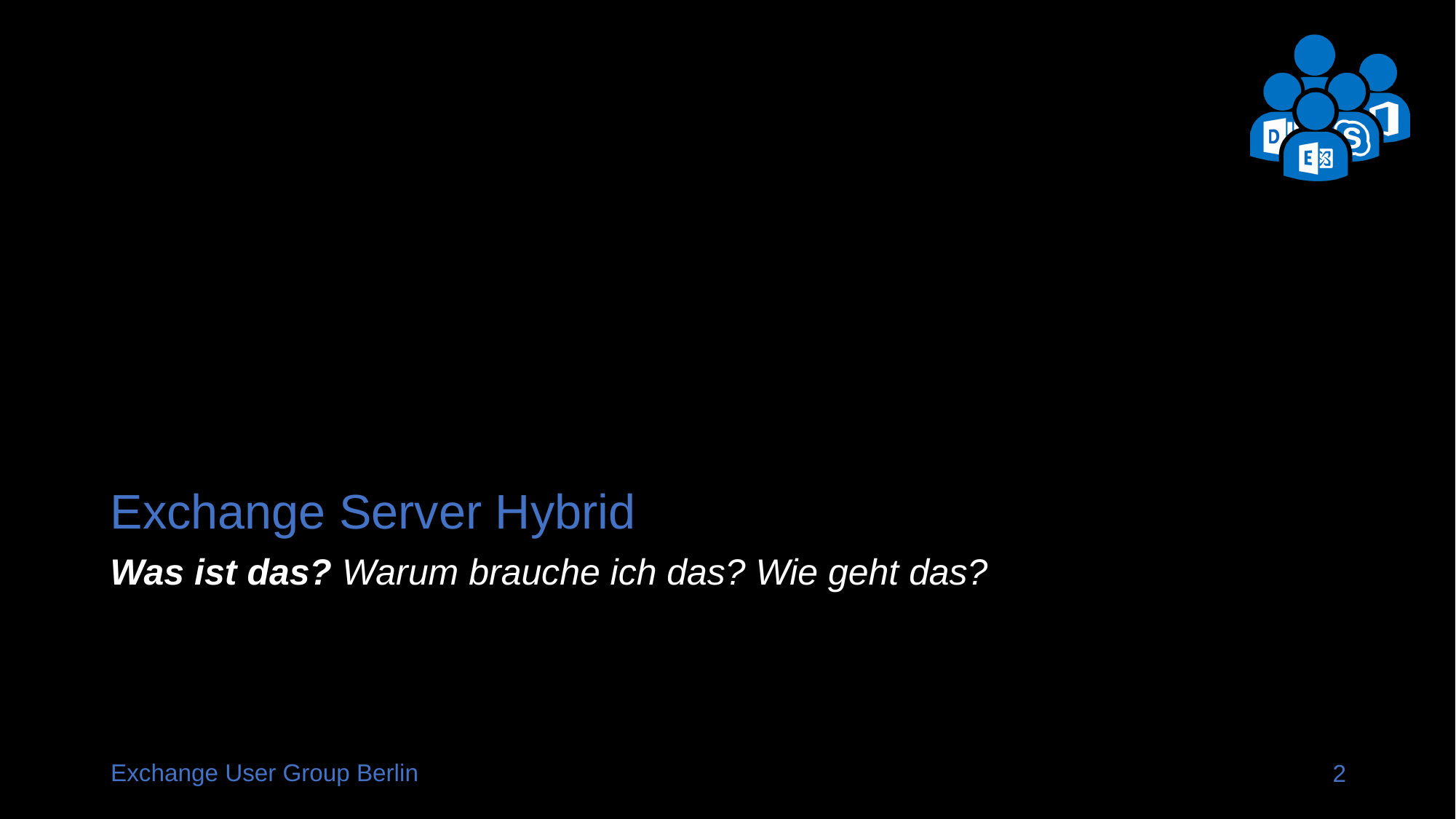

# Exchange Server Hybrid
Was ist das? Warum brauche ich das? Wie geht das?